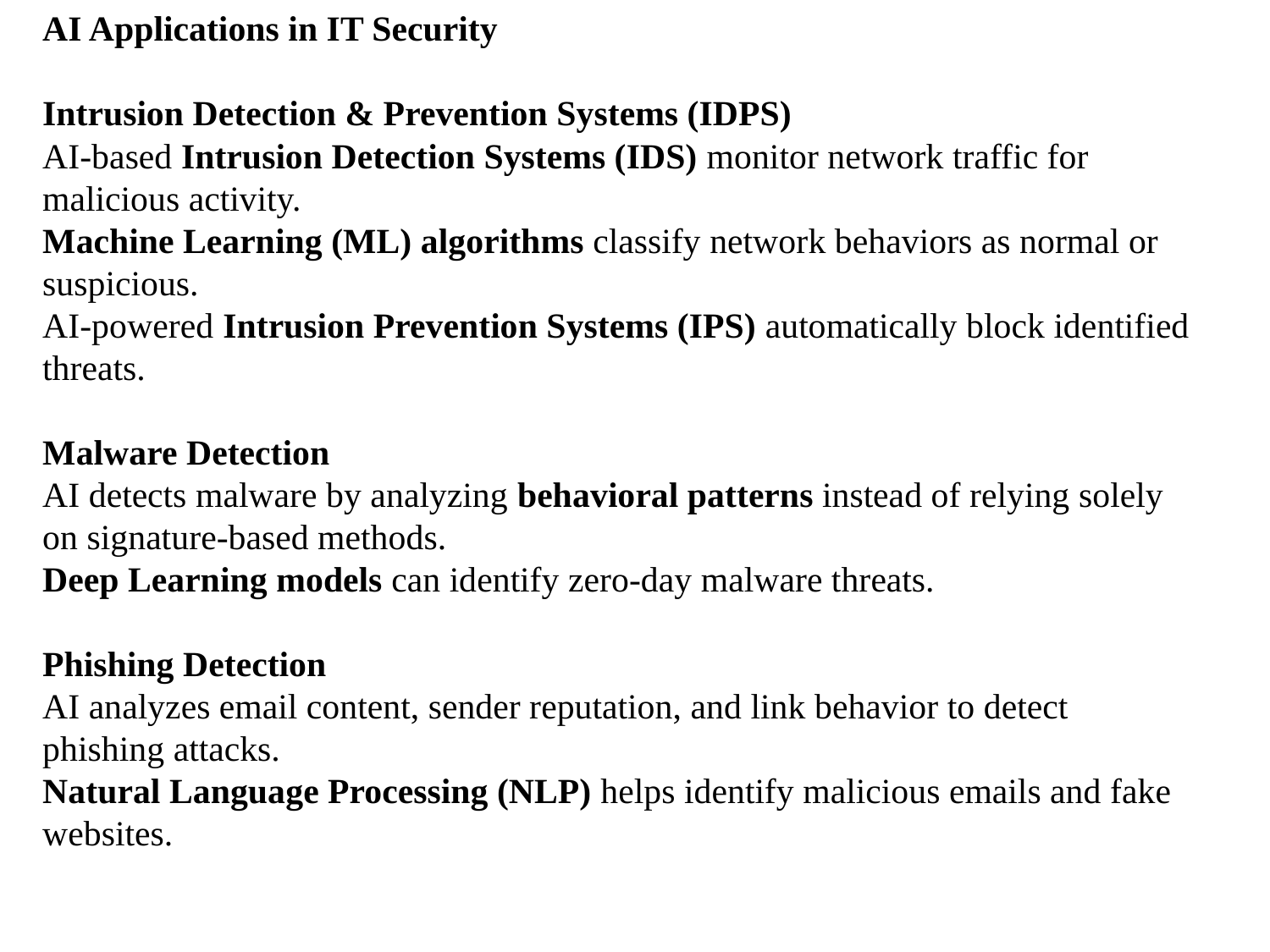

AI Applications in IT Security

Intrusion Detection & Prevention Systems (IDPS)
AI-based Intrusion Detection Systems (IDS) monitor network traffic for malicious activity.
Machine Learning (ML) algorithms classify network behaviors as normal or suspicious.
AI-powered Intrusion Prevention Systems (IPS) automatically block identified threats.

Malware Detection
AI detects malware by analyzing behavioral patterns instead of relying solely on signature-based methods.
Deep Learning models can identify zero-day malware threats.

Phishing Detection
AI analyzes email content, sender reputation, and link behavior to detect phishing attacks.
Natural Language Processing (NLP) helps identify malicious emails and fake websites.